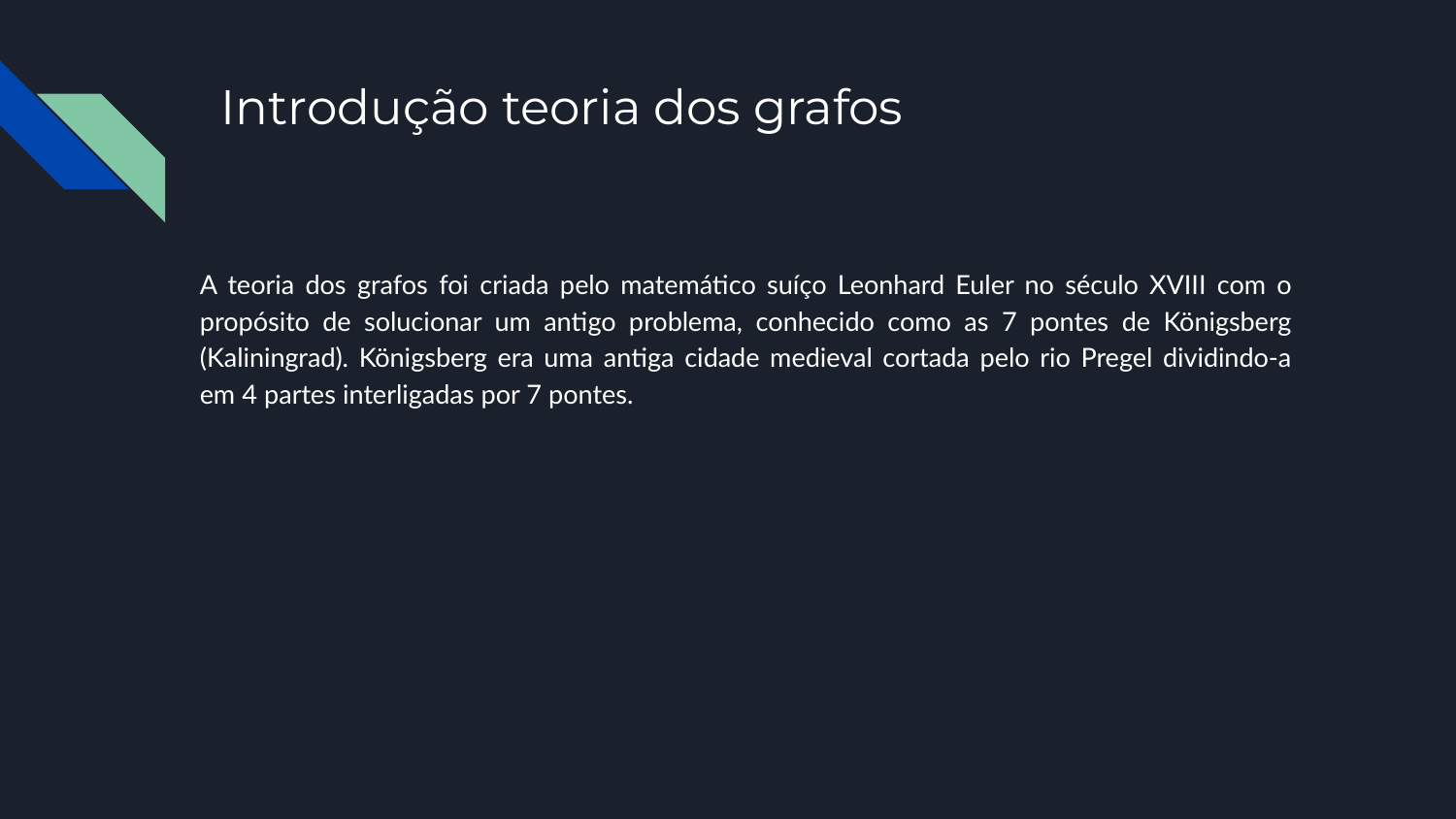

# Introdução teoria dos grafos
A teoria dos grafos foi criada pelo matemático suíço Leonhard Euler no século XVIII com o propósito de solucionar um antigo problema, conhecido como as 7 pontes de Königsberg (Kaliningrad). Königsberg era uma antiga cidade medieval cortada pelo rio Pregel dividindo-a em 4 partes interligadas por 7 pontes.